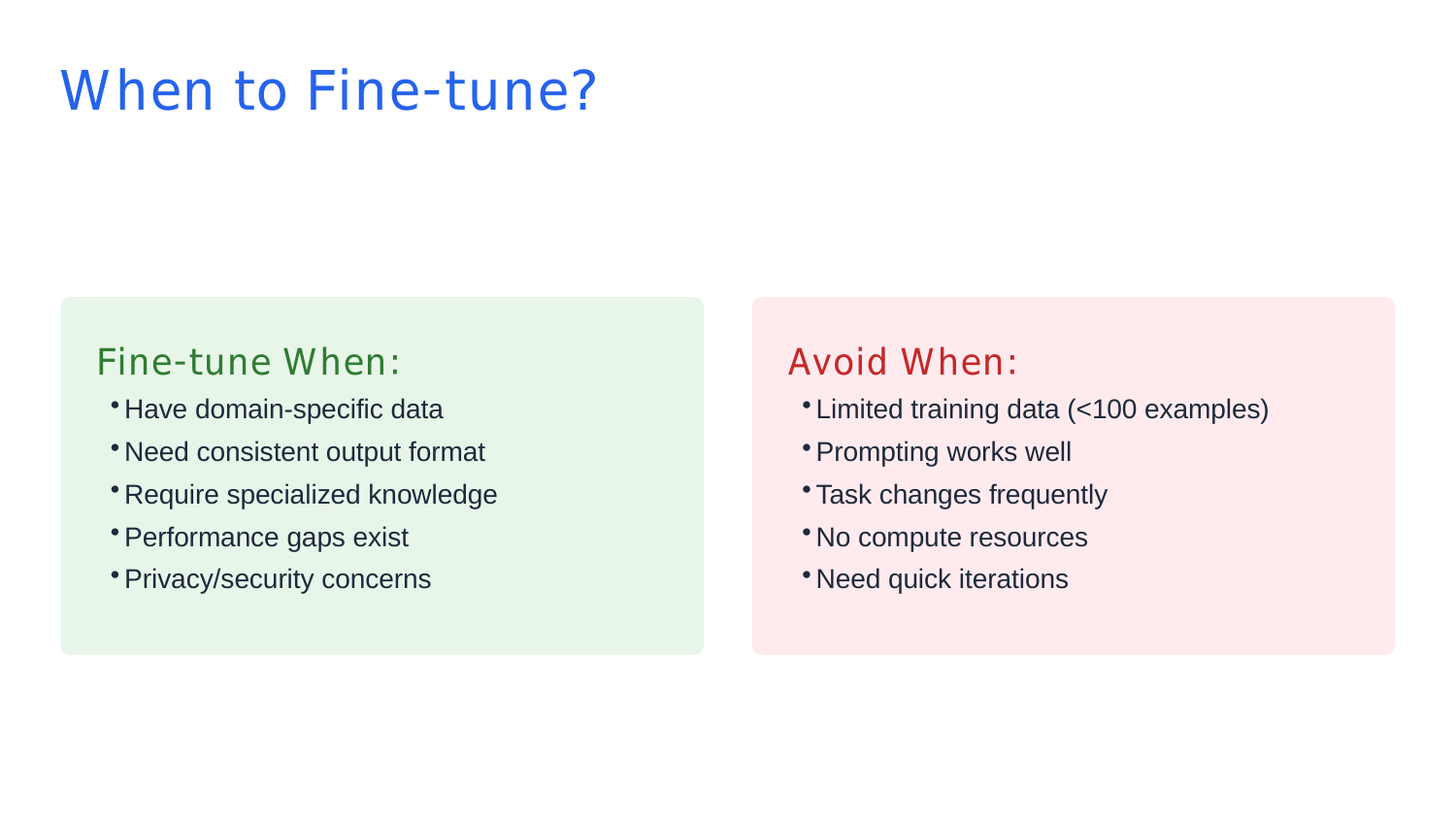

When to Fine-tune?

Fine-tune When:
Avoid When:
Have domain-specific data
Need consistent output format
Require specialized knowledge
Performance gaps exist
Privacy/security concerns
Limited training data (<100 examples)
Prompting works well
Task changes frequently
No compute resources
Need quick iterations